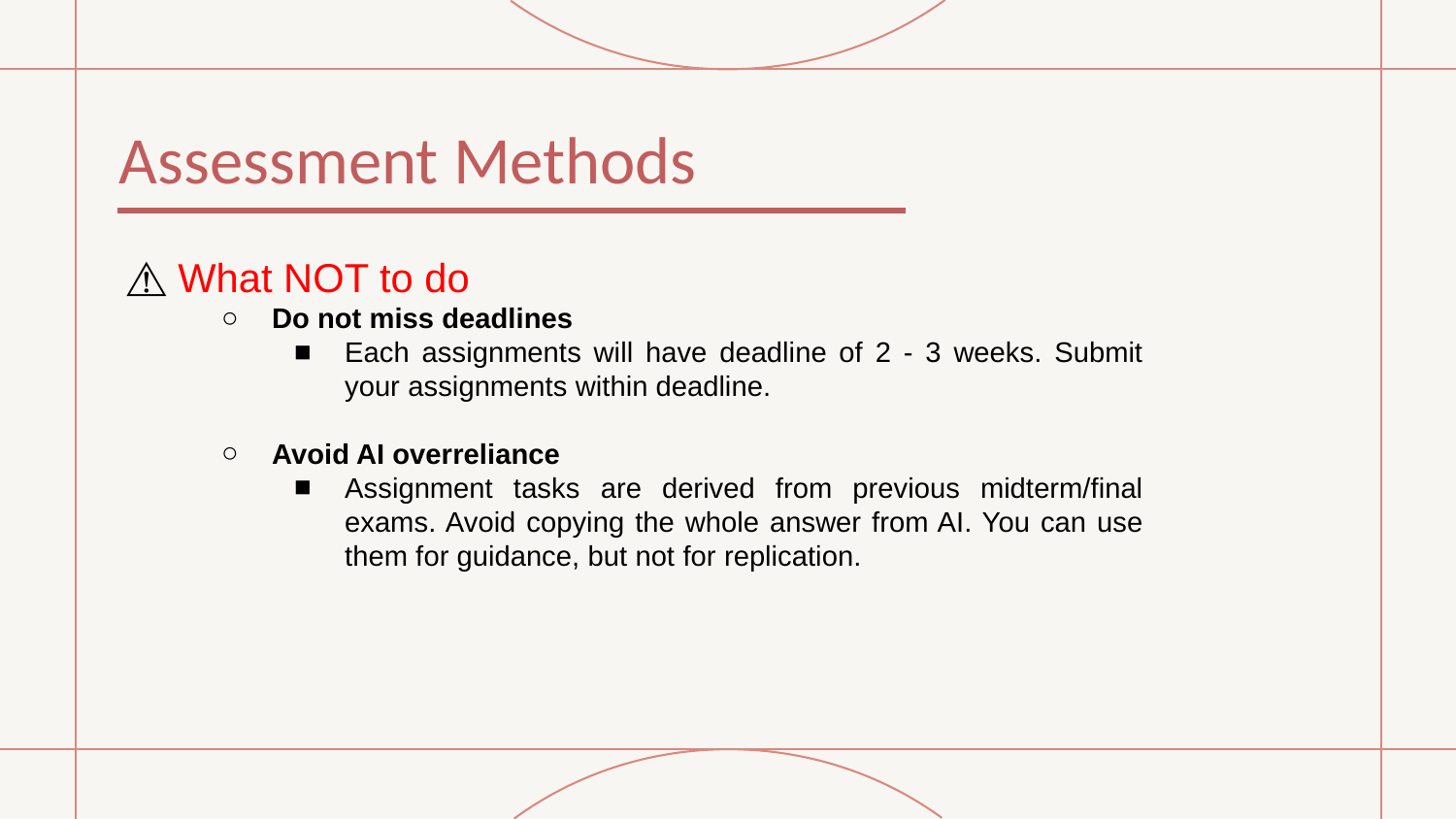

# Assessment Methods
⚠️ What NOT to do
Do not miss deadlines
Each assignments will have deadline of 2 - 3 weeks. Submit your assignments within deadline.

Avoid AI overreliance
Assignment tasks are derived from previous midterm/final exams. Avoid copying the whole answer from AI. You can use them for guidance, but not for replication.